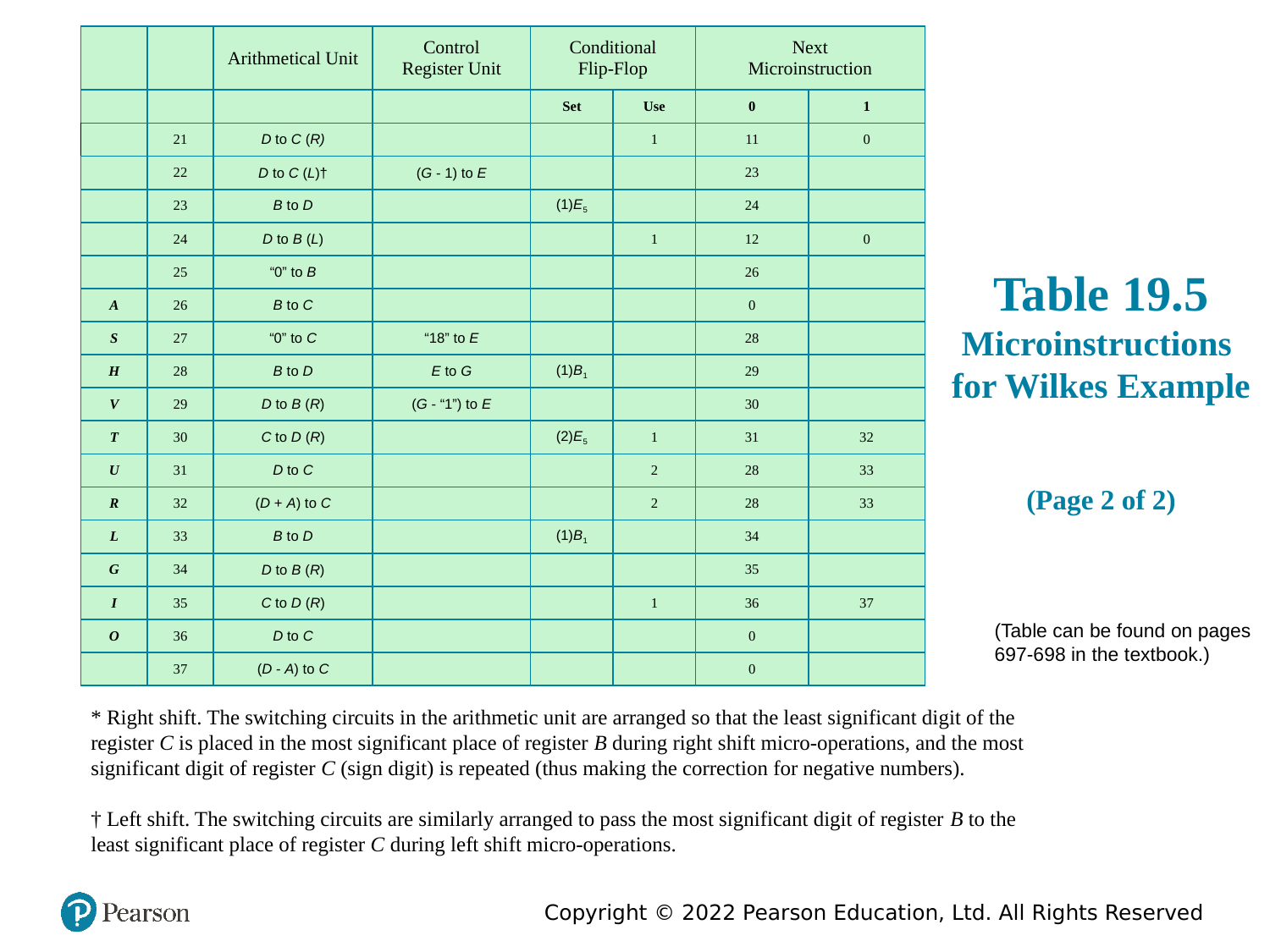

|  |  | Arithmetical Unit | Control Register Unit | Conditional Flip-Flop |  | Next Microinstruction |  |
| --- | --- | --- | --- | --- | --- | --- | --- |
|  |  |  |  | Set | Use | 0 | 1 |
|  | 21 | D to C (R) |  |  | 1 | 11 | 0 |
|  | 22 | D to C (L)† | (G - 1) to E |  |  | 23 |  |
|  | 23 | B to D |  | (1)E5 |  | 24 |  |
|  | 24 | D to B (L) |  |  | 1 | 12 | 0 |
|  | 25 | “0” to B |  |  |  | 26 |  |
| A | 26 | B to C |  |  |  | 0 |  |
| S | 27 | “0” to C | “18” to E |  |  | 28 |  |
| H | 28 | B to D | E to G | (1)B1 |  | 29 |  |
| V | 29 | D to B (R) | (G - “1”) to E |  |  | 30 |  |
| T | 30 | C to D (R) |  | (2)E5 | 1 | 31 | 32 |
| U | 31 | D to C |  |  | 2 | 28 | 33 |
| R | 32 | (D + A) to C |  |  | 2 | 28 | 33 |
| L | 33 | B to D |  | (1)B1 |  | 34 |  |
| G | 34 | D to B (R) |  |  |  | 35 |  |
| I | 35 | C to D (R) |  |  | 1 | 36 | 37 |
| O | 36 | D to C |  |  |  | 0 |  |
|  | 37 | (D - A) to C |  |  |  | 0 |  |
# Table 19.5 Microinstructions for Wilkes Example (Page 2 of 2)
(Table can be found on pages
697-698 in the textbook.)
* Right shift. The switching circuits in the arithmetic unit are arranged so that the least significant digit of the
register C is placed in the most significant place of register B during right shift micro-operations, and the most
significant digit of register C (sign digit) is repeated (thus making the correction for negative numbers).

† Left shift. The switching circuits are similarly arranged to pass the most significant digit of register B to the
least significant place of register C during left shift micro-operations.